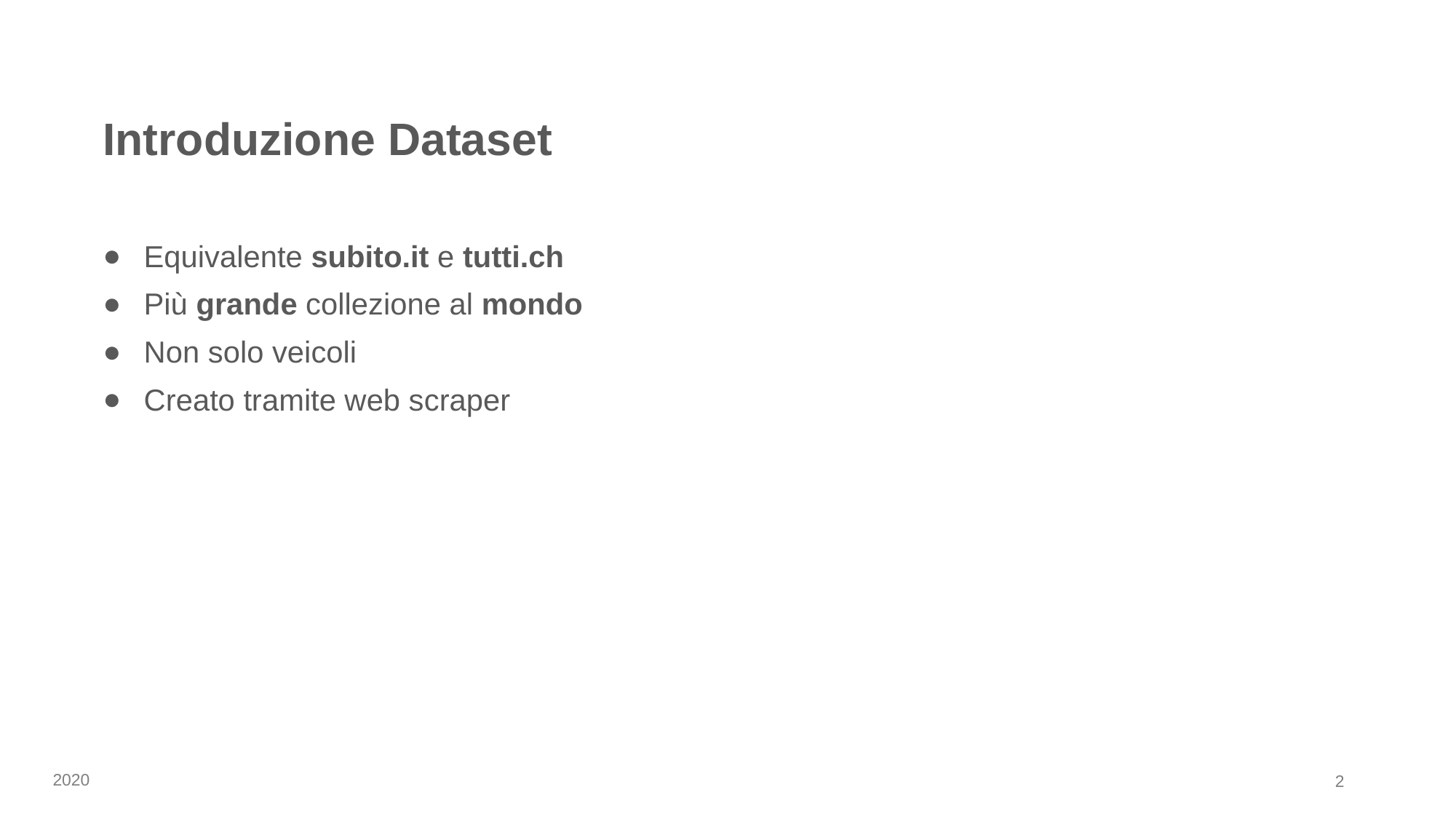

# Introduzione Dataset
Equivalente subito.it e tutti.ch
Più grande collezione al mondo
Non solo veicoli
Creato tramite web scraper

2020
2